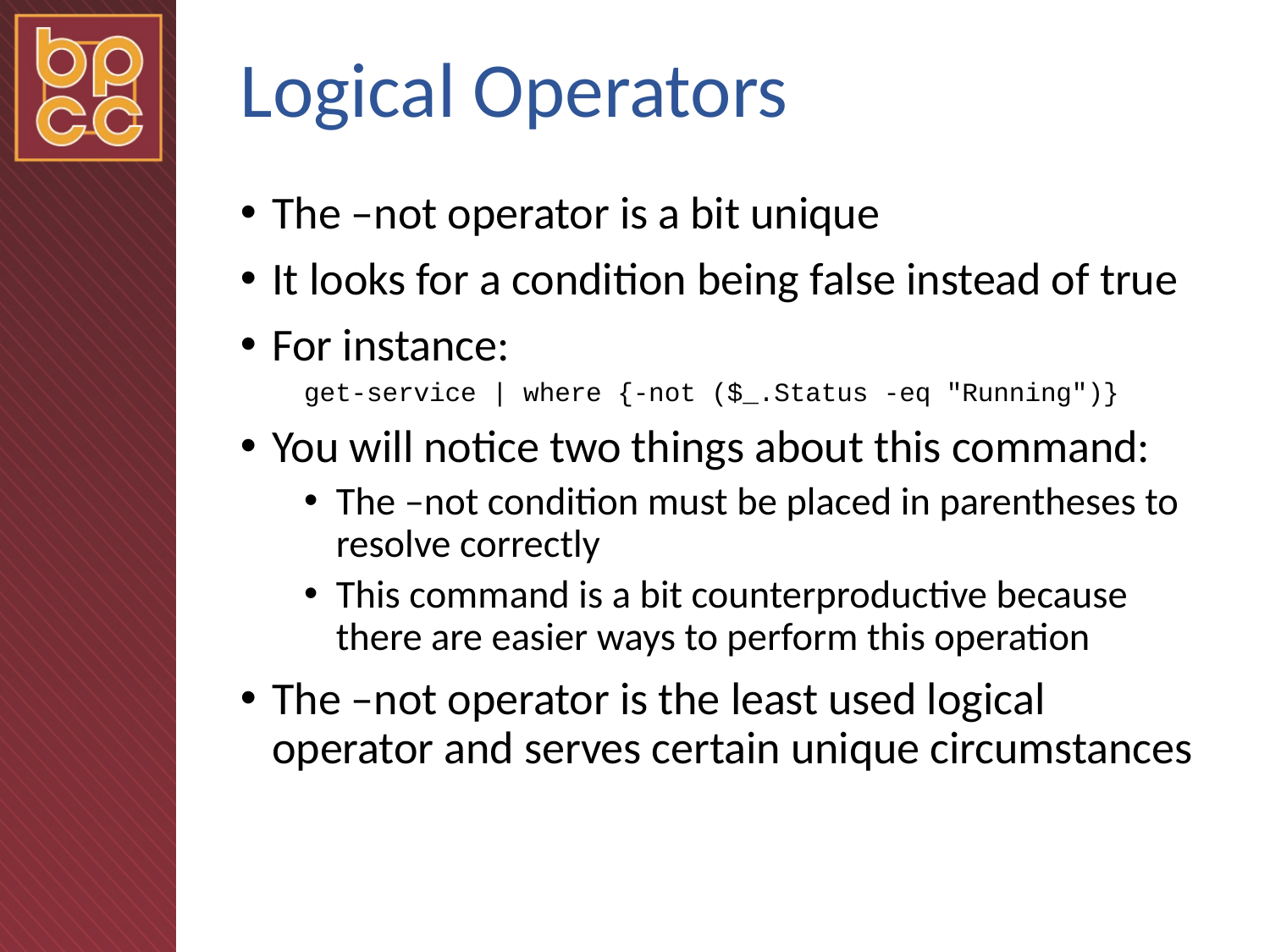

# Logical Operators
The –not operator is a bit unique
It looks for a condition being false instead of true
For instance:
get-service | where {-not ($_.Status -eq "Running")}
You will notice two things about this command:
The –not condition must be placed in parentheses to resolve correctly
This command is a bit counterproductive because there are easier ways to perform this operation
The –not operator is the least used logical operator and serves certain unique circumstances